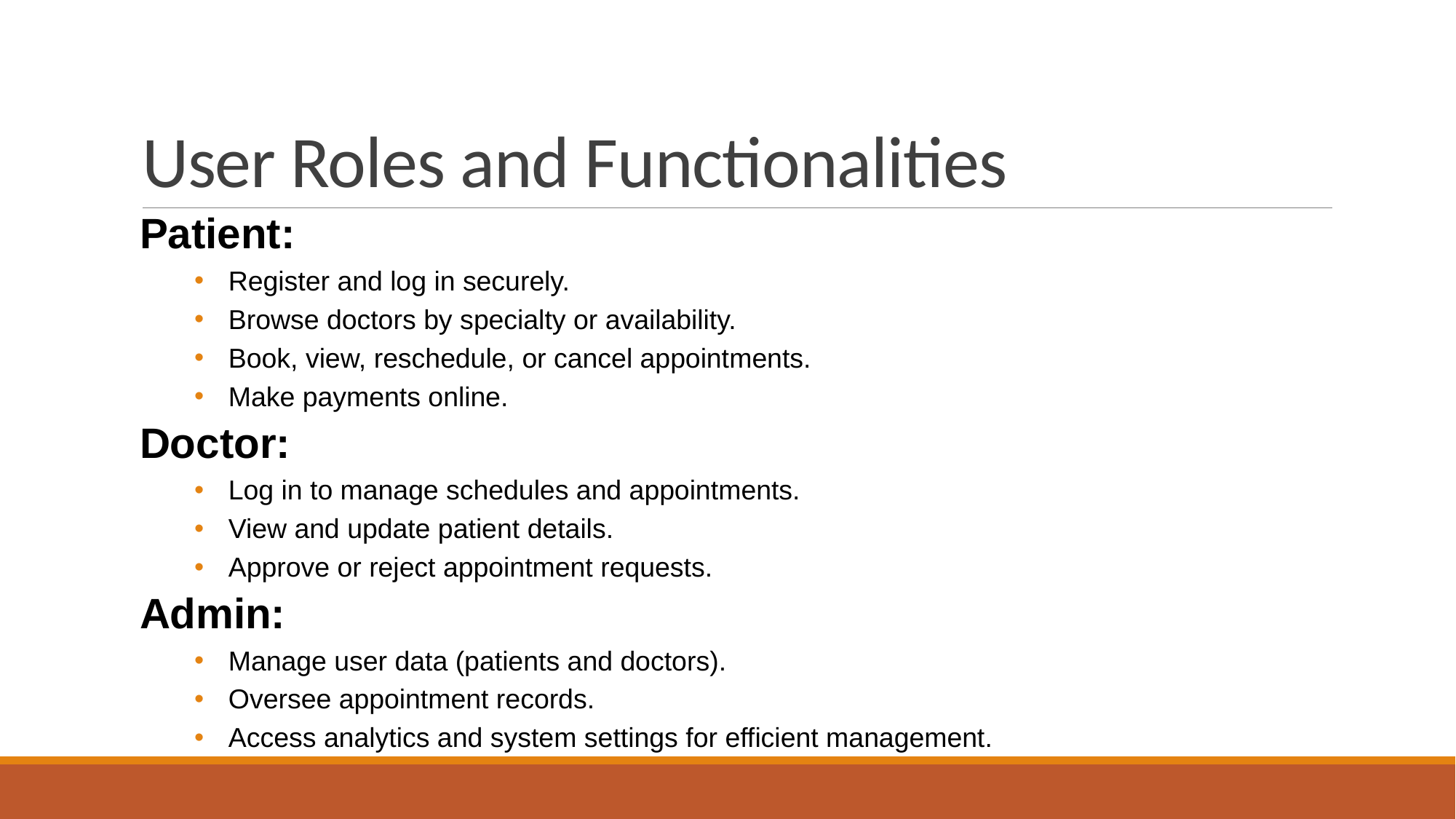

# User Roles and Functionalities
Patient:
Register and log in securely.
Browse doctors by specialty or availability.
Book, view, reschedule, or cancel appointments.
Make payments online.
Doctor:
Log in to manage schedules and appointments.
View and update patient details.
Approve or reject appointment requests.
Admin:
Manage user data (patients and doctors).
Oversee appointment records.
Access analytics and system settings for efficient management.